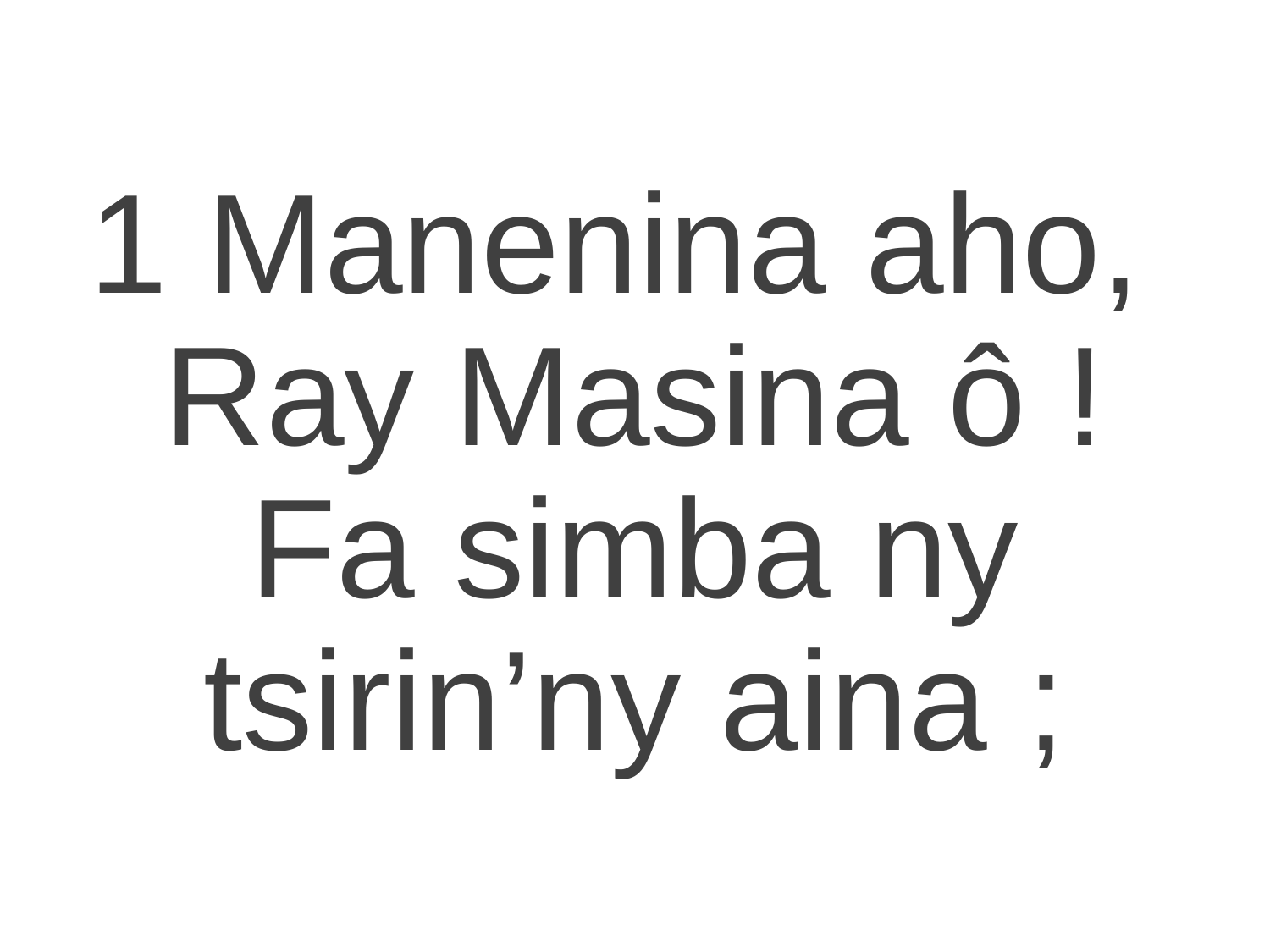

1 Manenina aho,
Ray Masina ô !
Fa simba ny tsirin’ny aina ;